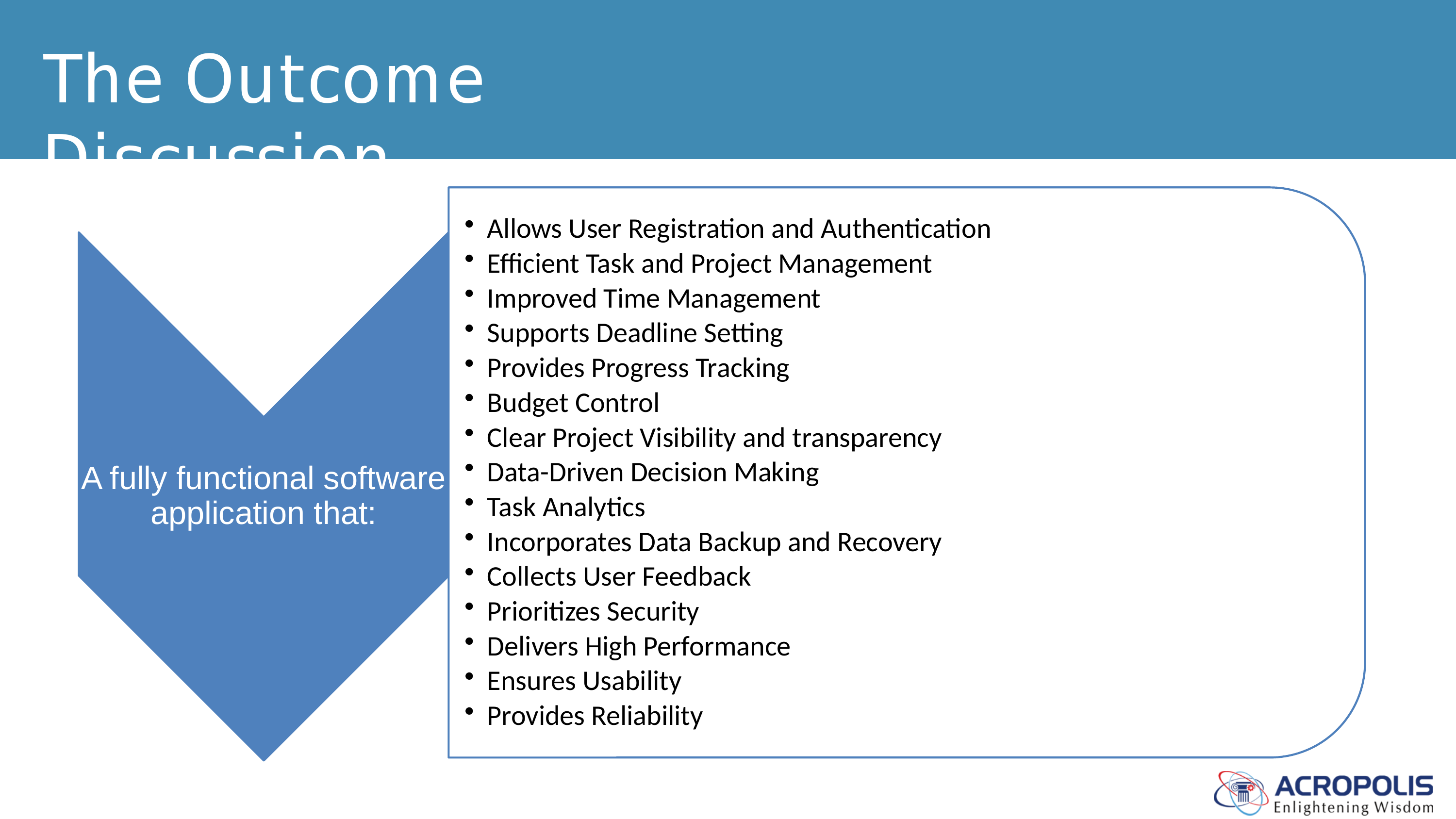

The Outcome Discussion
A fully functional software application that:
Allows User Registration and Authentication
Efficient Task and Project Management
Improved Time Management
Supports Deadline Setting
Provides Progress Tracking
Budget Control
Clear Project Visibility and transparency
Data-Driven Decision Making
Task Analytics
Incorporates Data Backup and Recovery
Collects User Feedback
Prioritizes Security
Delivers High Performance
Ensures Usability
Provides Reliability